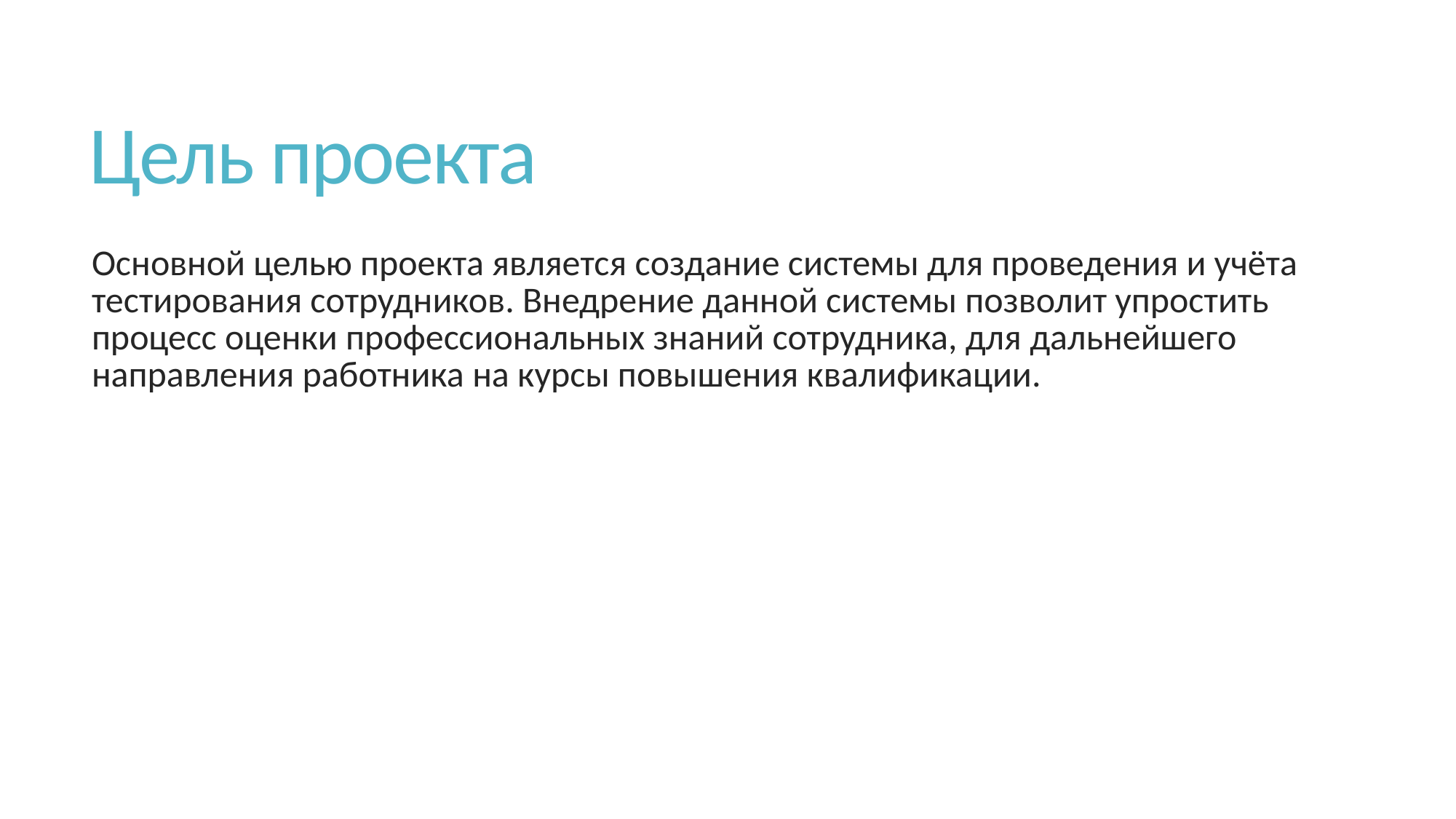

# Цель проекта
Основной целью проекта является создание системы для проведения и учёта тестирования сотрудников. Внедрение данной системы позволит упростить процесс оценки профессиональных знаний сотрудника, для дальнейшего направления работника на курсы повышения квалификации.